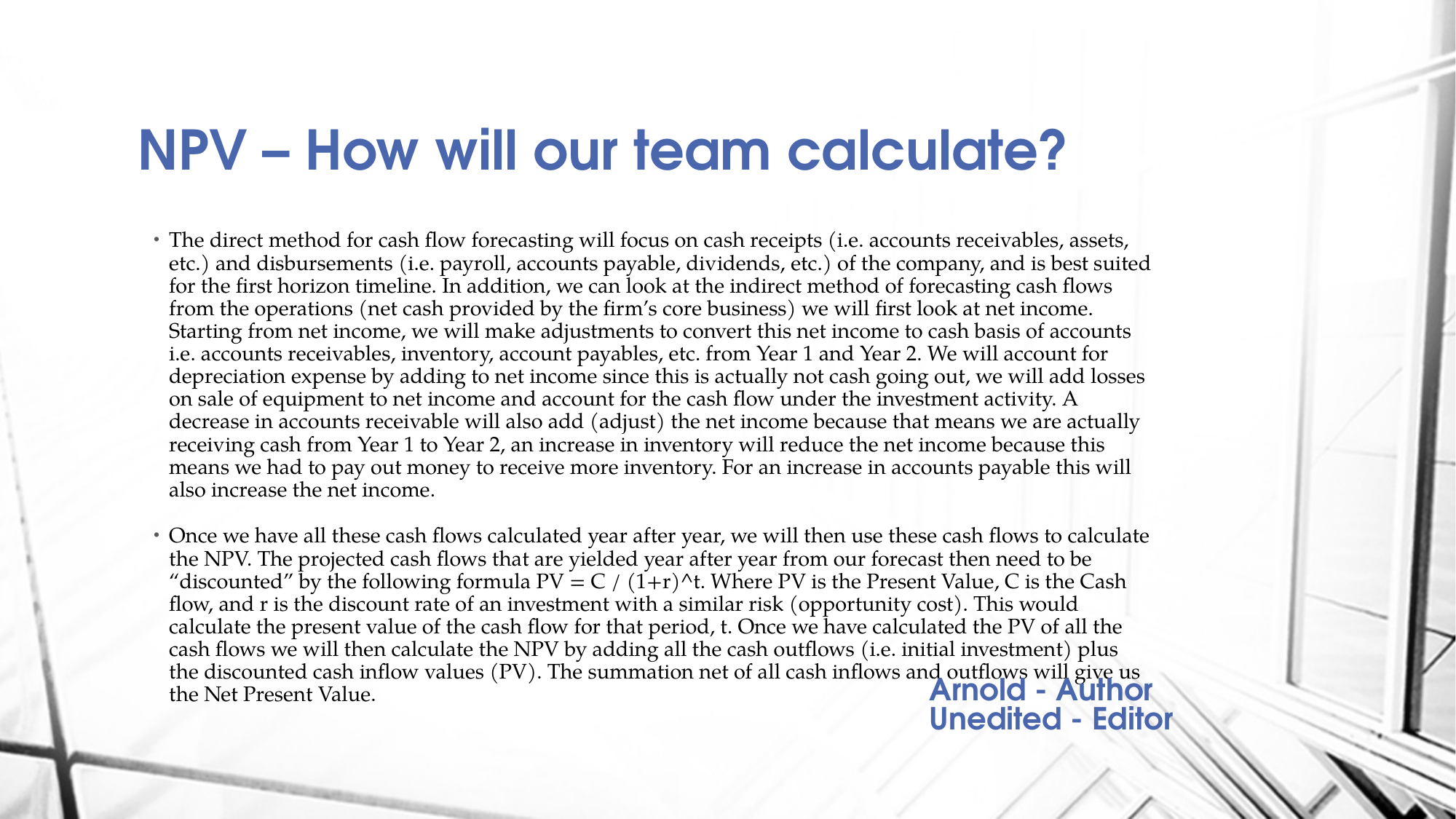

# NPV – How will our team calculate?
The direct method for cash flow forecasting will focus on cash receipts (i.e. accounts receivables, assets, etc.) and disbursements (i.e. payroll, accounts payable, dividends, etc.) of the company, and is best suited for the first horizon timeline. In addition, we can look at the indirect method of forecasting cash flows from the operations (net cash provided by the firm’s core business) we will first look at net income. Starting from net income, we will make adjustments to convert this net income to cash basis of accounts i.e. accounts receivables, inventory, account payables, etc. from Year 1 and Year 2. We will account for depreciation expense by adding to net income since this is actually not cash going out, we will add losses on sale of equipment to net income and account for the cash flow under the investment activity. A decrease in accounts receivable will also add (adjust) the net income because that means we are actually receiving cash from Year 1 to Year 2, an increase in inventory will reduce the net income because this means we had to pay out money to receive more inventory. For an increase in accounts payable this will also increase the net income.
Once we have all these cash flows calculated year after year, we will then use these cash flows to calculate the NPV. The projected cash flows that are yielded year after year from our forecast then need to be “discounted” by the following formula PV = C / (1+r)^t. Where PV is the Present Value, C is the Cash flow, and r is the discount rate of an investment with a similar risk (opportunity cost). This would calculate the present value of the cash flow for that period, t. Once we have calculated the PV of all the cash flows we will then calculate the NPV by adding all the cash outflows (i.e. initial investment) plus the discounted cash inflow values (PV). The summation net of all cash inflows and outflows will give us the Net Present Value.
Arnold - Author
Unedited - Editor